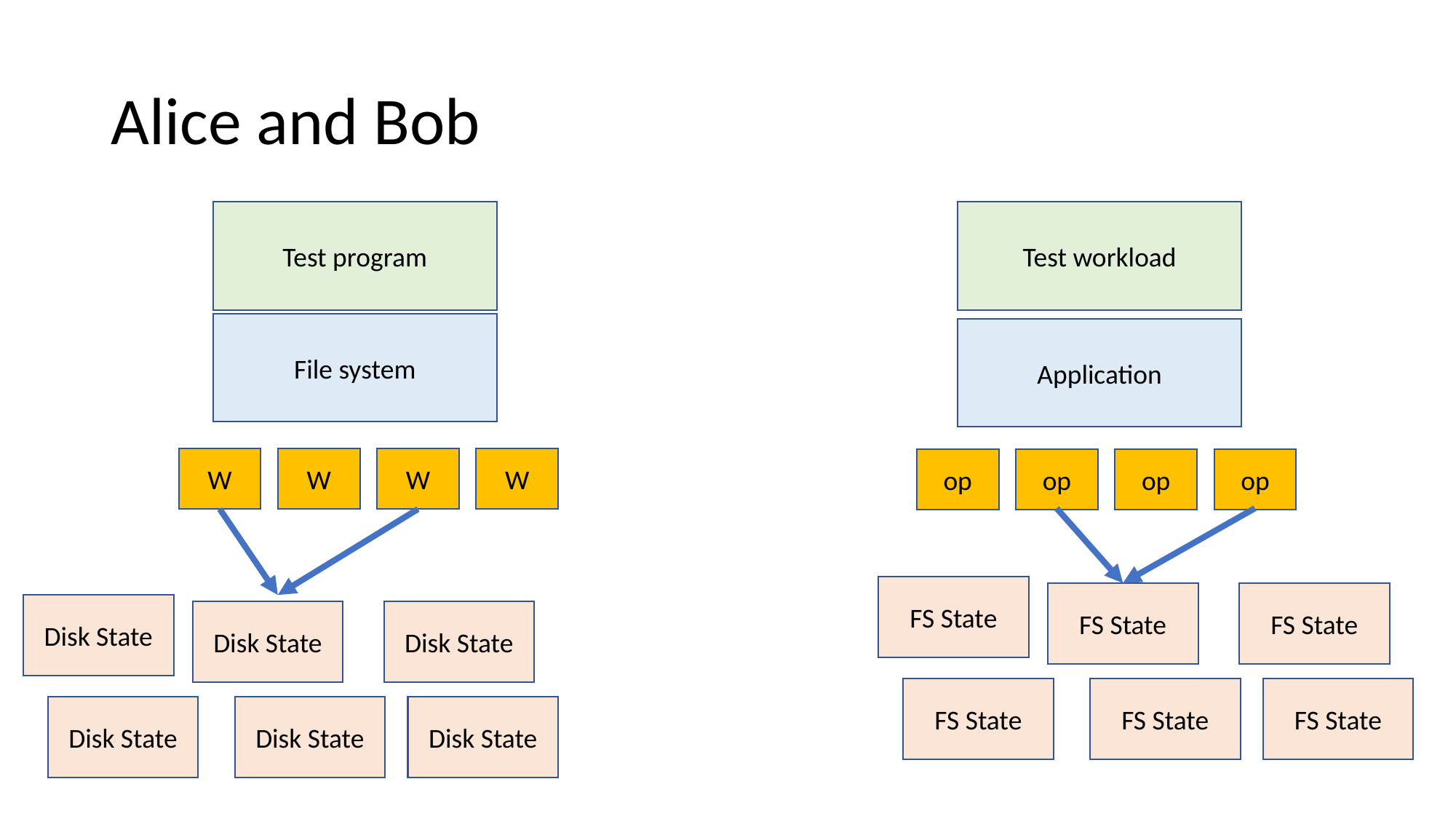

# Alice and Bob
Test program
Test workload
File system
Application
W
W
W
W
op
op
op
op
FS State
FS State
FS State
Disk State
Disk State
Disk State
FS State
FS State
FS State
Disk State
Disk State
Disk State